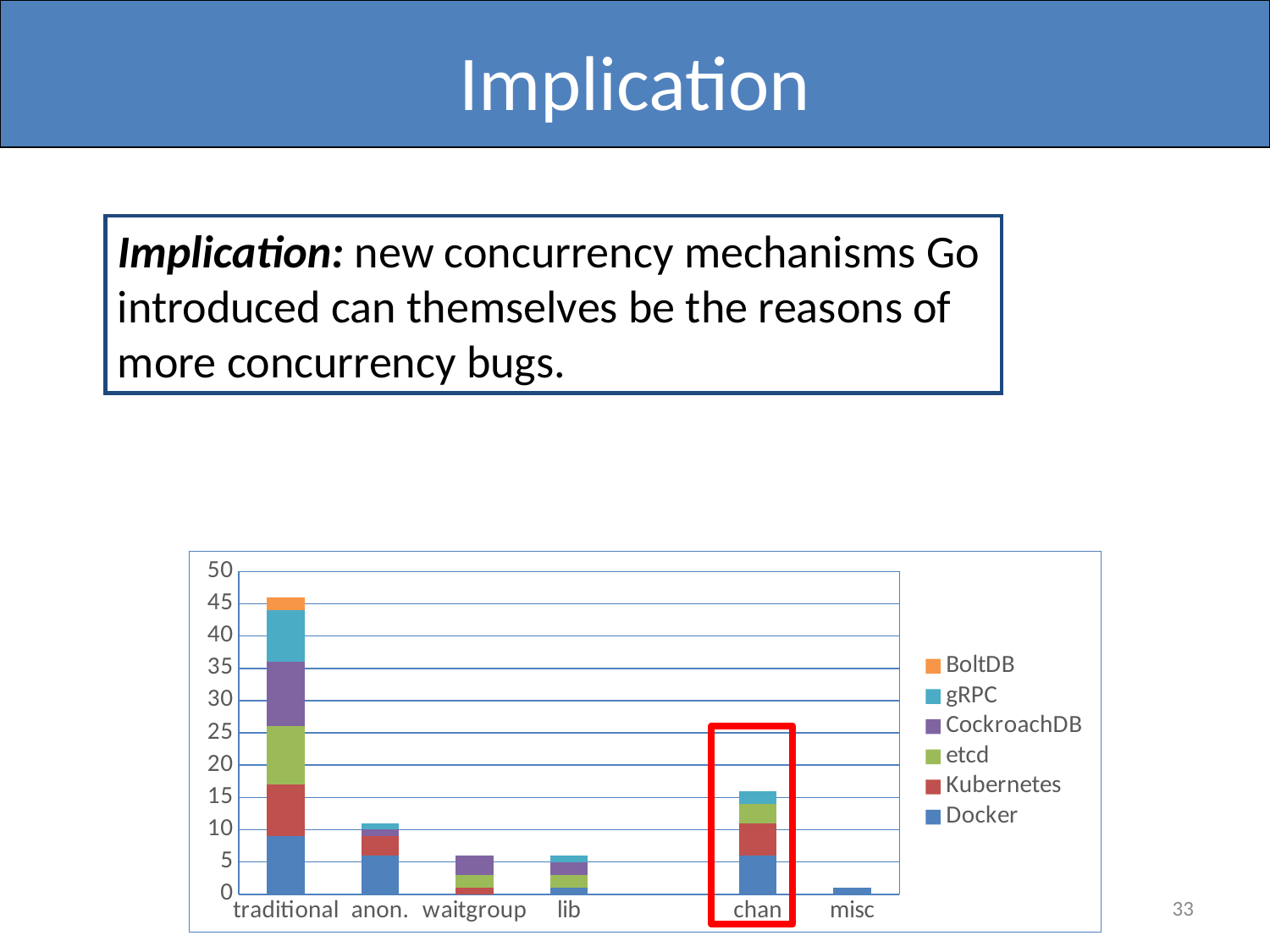

# Implication
Implication: new concurrency mechanisms Go introduced can themselves be the reasons of more concurrency bugs.

### Chart

| Category | Docker | Kubernetes | etcd | CockroachDB | gRPC | BoltDB |
|---|---|---|---|---|---|---|
| traditional | 9.0 | 8.0 | 9.0 | 10.0 | 8.0 | 2.0 |
| anon. | 6.0 | 3.0 | 0.0 | 1.0 | 1.0 | 0.0 |
| waitgroup | 0.0 | 1.0 | 2.0 | 3.0 | 0.0 | 0.0 |
| lib | 1.0 | 0.0 | 2.0 | 2.0 | 1.0 | 0.0 |
|  | None | None | None | None | None | None |
| chan | 6.0 | 5.0 | 3.0 | 0.0 | 2.0 | 0.0 |
| misc | 1.0 | 0.0 | 0.0 | 0.0 | 0.0 | 0.0 |
33